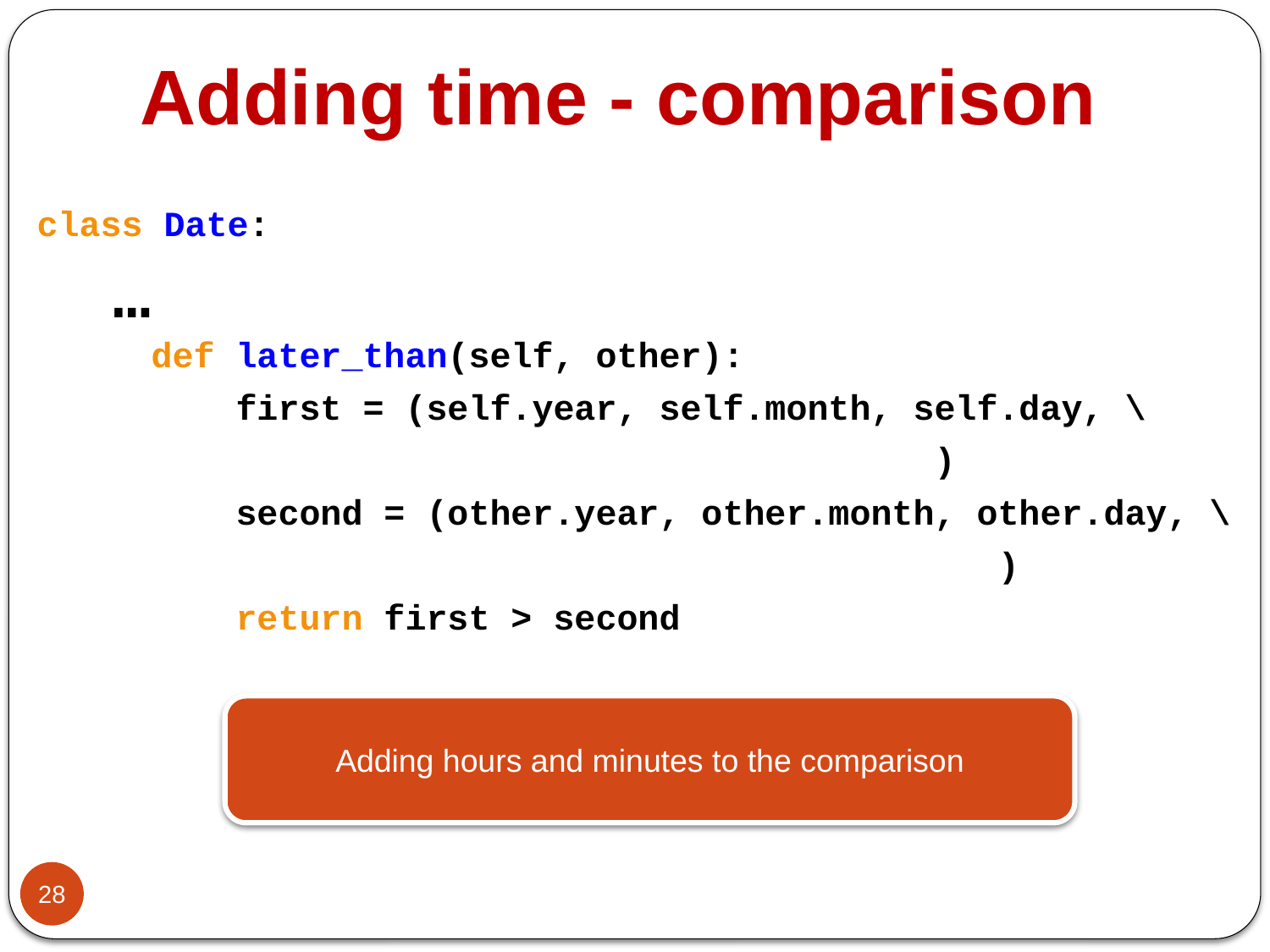

Adding time - comparison
class Date:
   …
   def later_than(self, other):
       first = (self.year, self.month, self.day, \
	          self.hours, self.minutes)
       second = (other.year, other.month, other.day, \
                 other.hours, other.minutes)
	 return first > second

Adding hours and minutes to the comparison
28